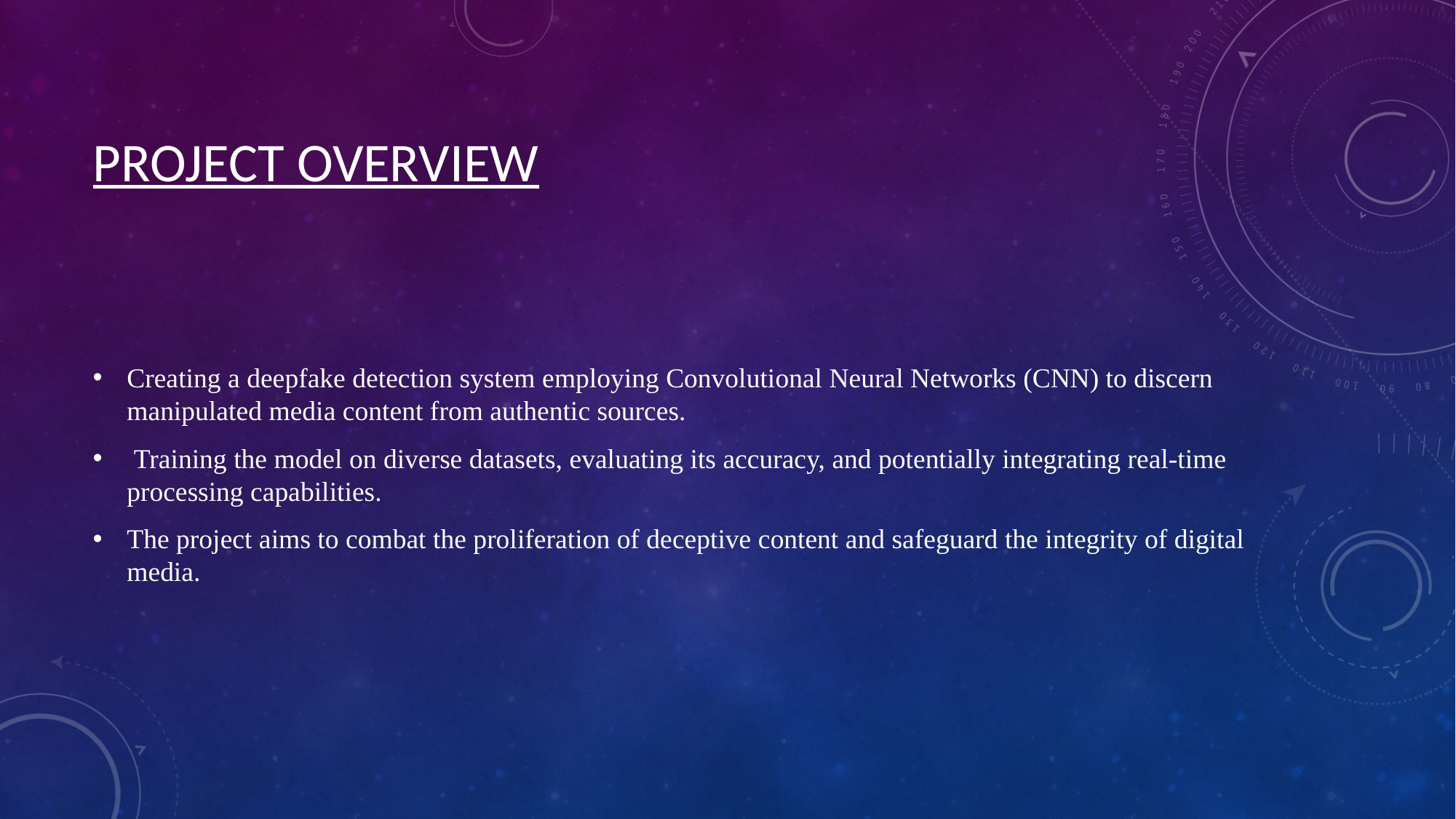

# project overview
Creating a deepfake detection system employing Convolutional Neural Networks (CNN) to discern manipulated media content from authentic sources.
 Training the model on diverse datasets, evaluating its accuracy, and potentially integrating real-time processing capabilities.
The project aims to combat the proliferation of deceptive content and safeguard the integrity of digital media.